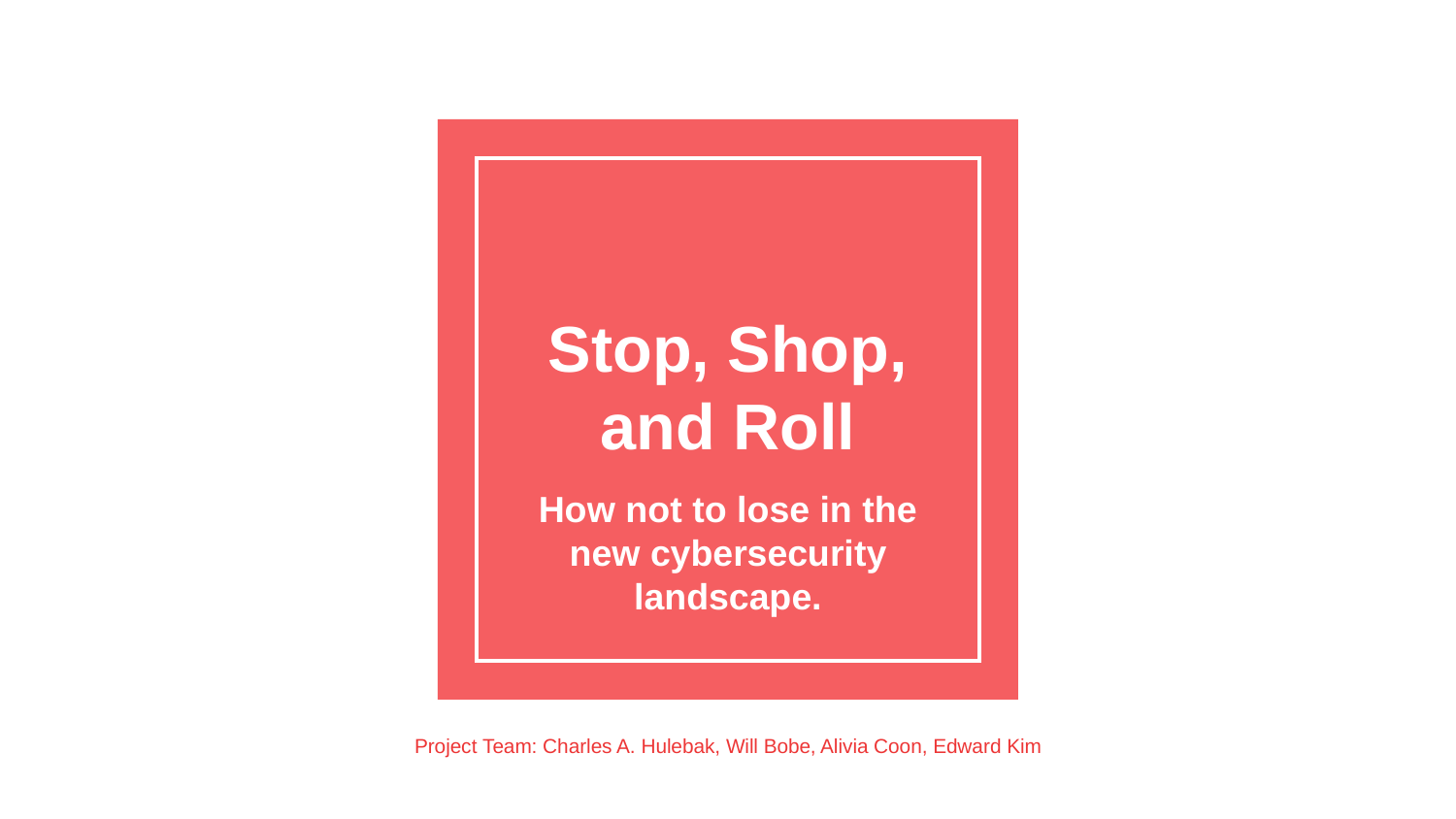

# Stop, Shop, and Roll
How not to lose in the new cybersecurity landscape.
Project Team: Charles A. Hulebak, Will Bobe, Alivia Coon, Edward Kim